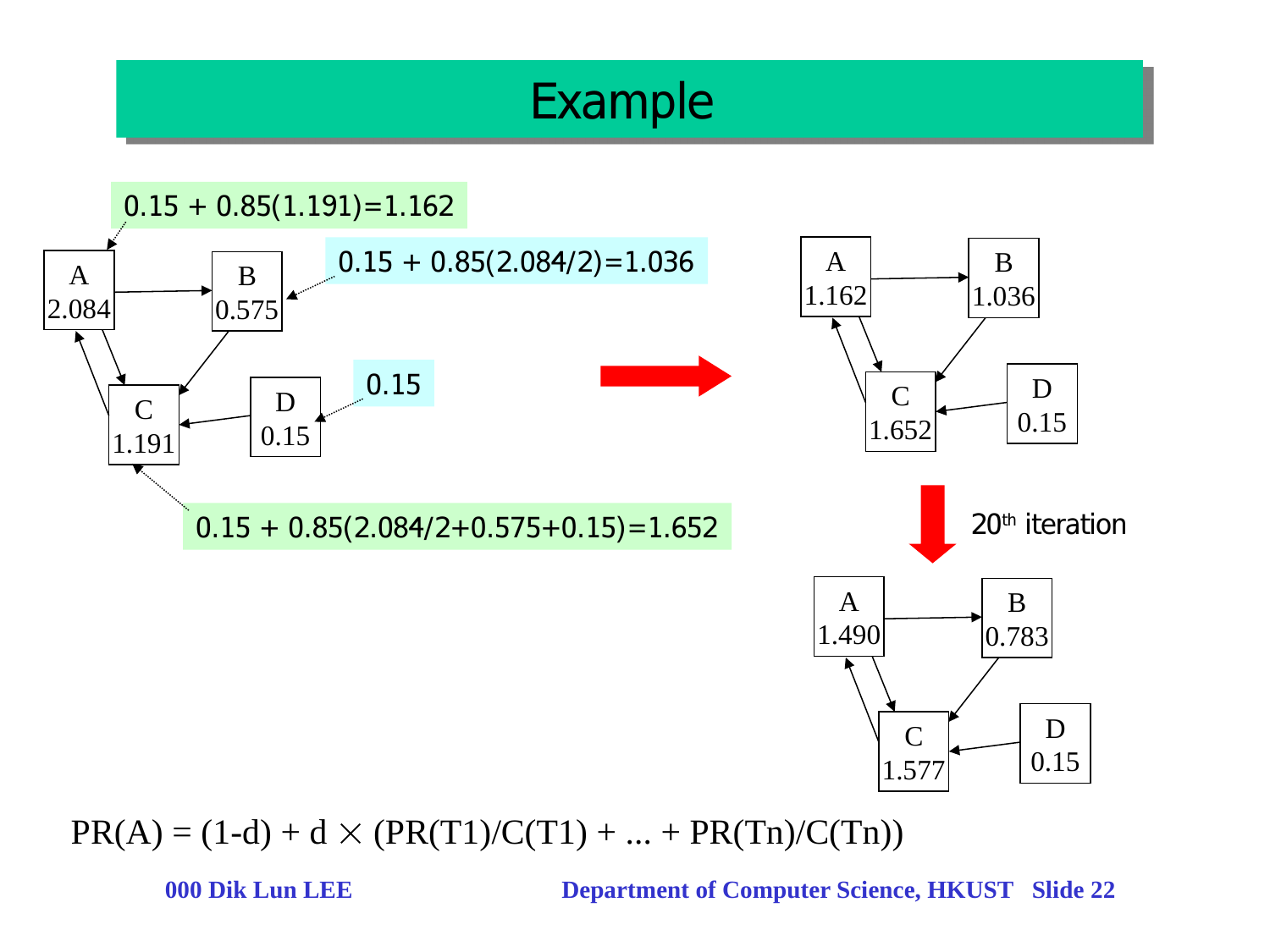

# Example
0.15 + 0.85(1.191)=1.162

A
1.162
B
1.036

D
0.15
C
1.652

0.15 + 0.85(2.084/2)=1.036

A
2.084
B
0.575

D
0.15
C
1.191

0.15

0.15 + 0.85(2.084/2+0.575+0.15)=1.652

20th iteration
A
1.490
B
0.783

D
0.15
C
1.577

PR(A) = (1-d) + d × (PR(T1)/C(T1) + ... + PR(Tn)/C(Tn))
000 Dik Lun LEE                                  Department of Computer Science, HKUST   Slide 22